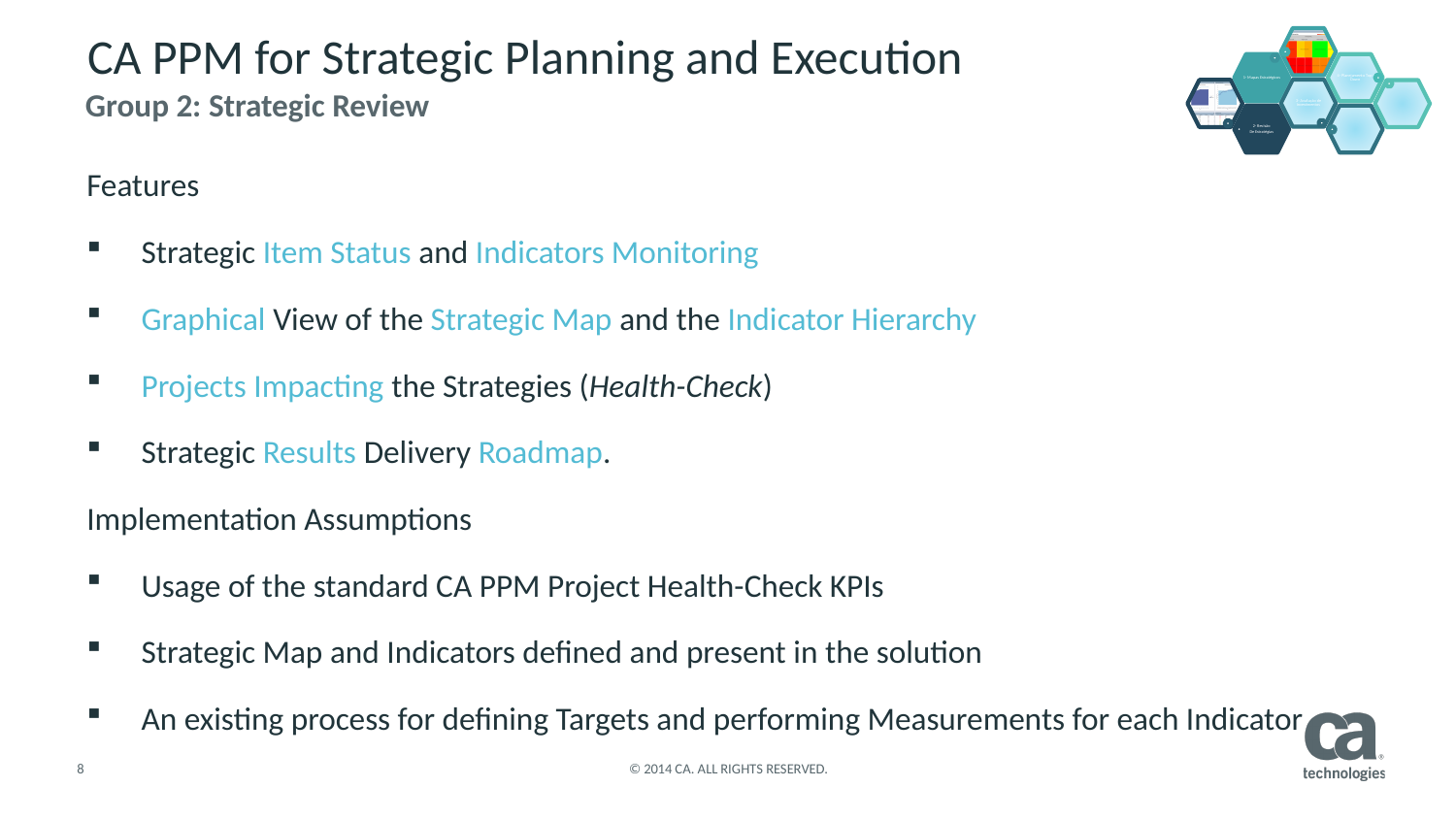

2- Revisão
De Estratégias
3- Avaliação de Investimentos
1- Mapas Estratégicos
4- Planejamento Top-Down
# CA PPM for Strategic Planning and Execution
Group 2: Strategic Review
Features
Strategic Item Status and Indicators Monitoring
Graphical View of the Strategic Map and the Indicator Hierarchy
Projects Impacting the Strategies (Health-Check)
Strategic Results Delivery Roadmap.
Implementation Assumptions
Usage of the standard CA PPM Project Health-Check KPIs
Strategic Map and Indicators defined and present in the solution
An existing process for defining Targets and performing Measurements for each Indicator